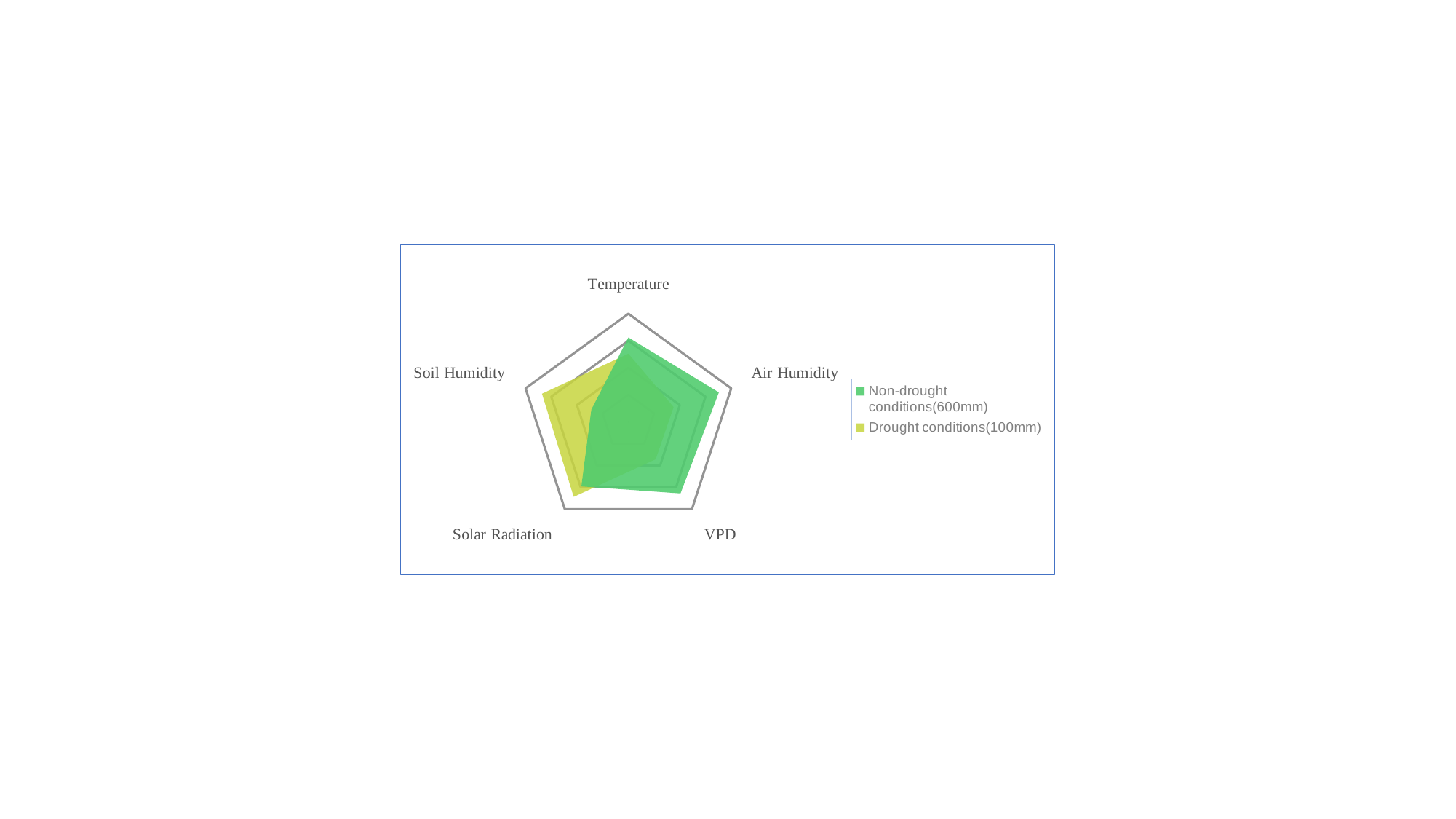

### Chart

| Category | Non-drought conditions(600mm) | Drought conditions(100mm) |
|---|---|---|
| Temperature | 0.78 | 0.63 |
| Air Humidity | 0.88 | 0.44 |
| VPD | 0.82 | 0.43 |
| Solar Radiation | 0.74 | 0.86 |
| Soil Humidity | 0.36 | 0.84 |